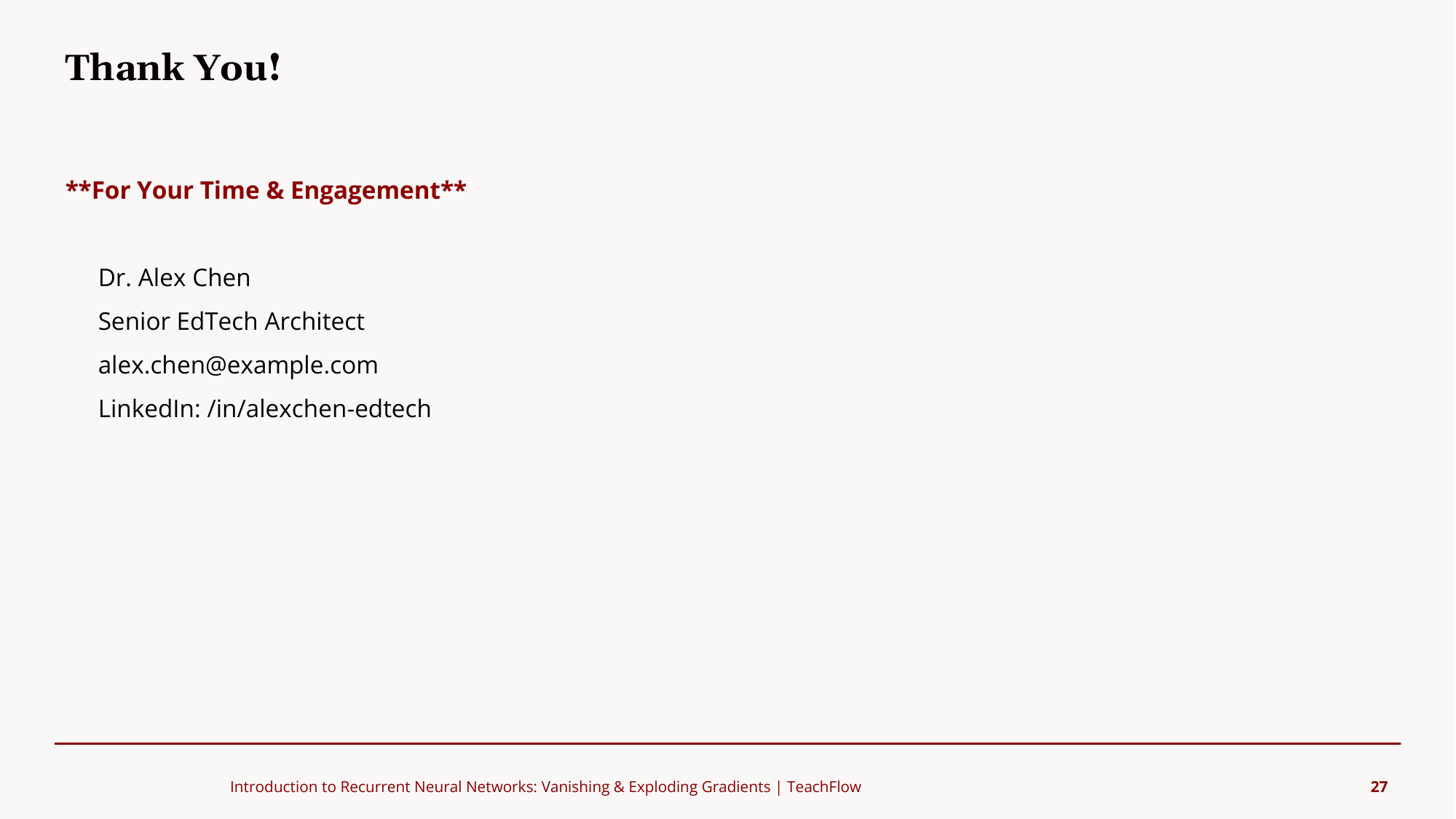

Thank You!
#
**For Your Time & Engagement**
Dr. Alex Chen
Senior EdTech Architect
alex.chen@example.com
LinkedIn: /in/alexchen-edtech

Introduction to Recurrent Neural Networks: Vanishing & Exploding Gradients | TeachFlow
27